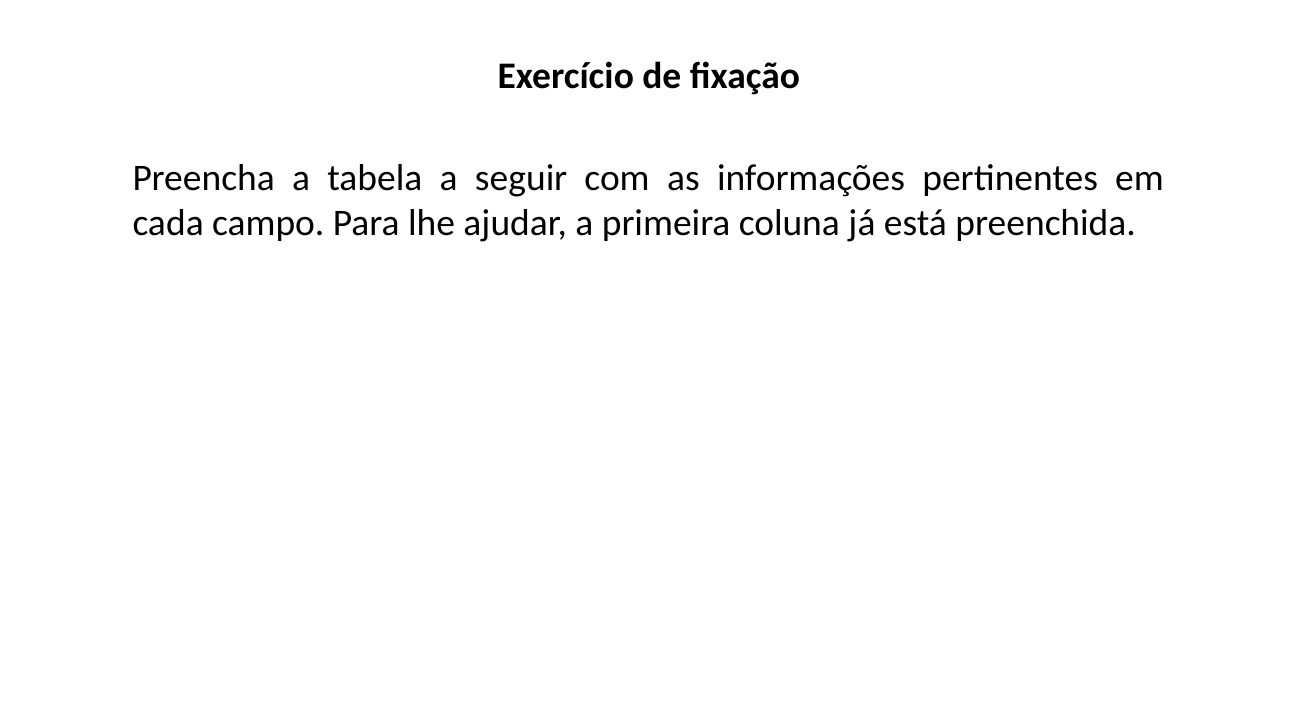

Exercício de fixação
Preencha a tabela a seguir com as informações pertinentes em cada campo. Para lhe ajudar, a primeira coluna já está preenchida.